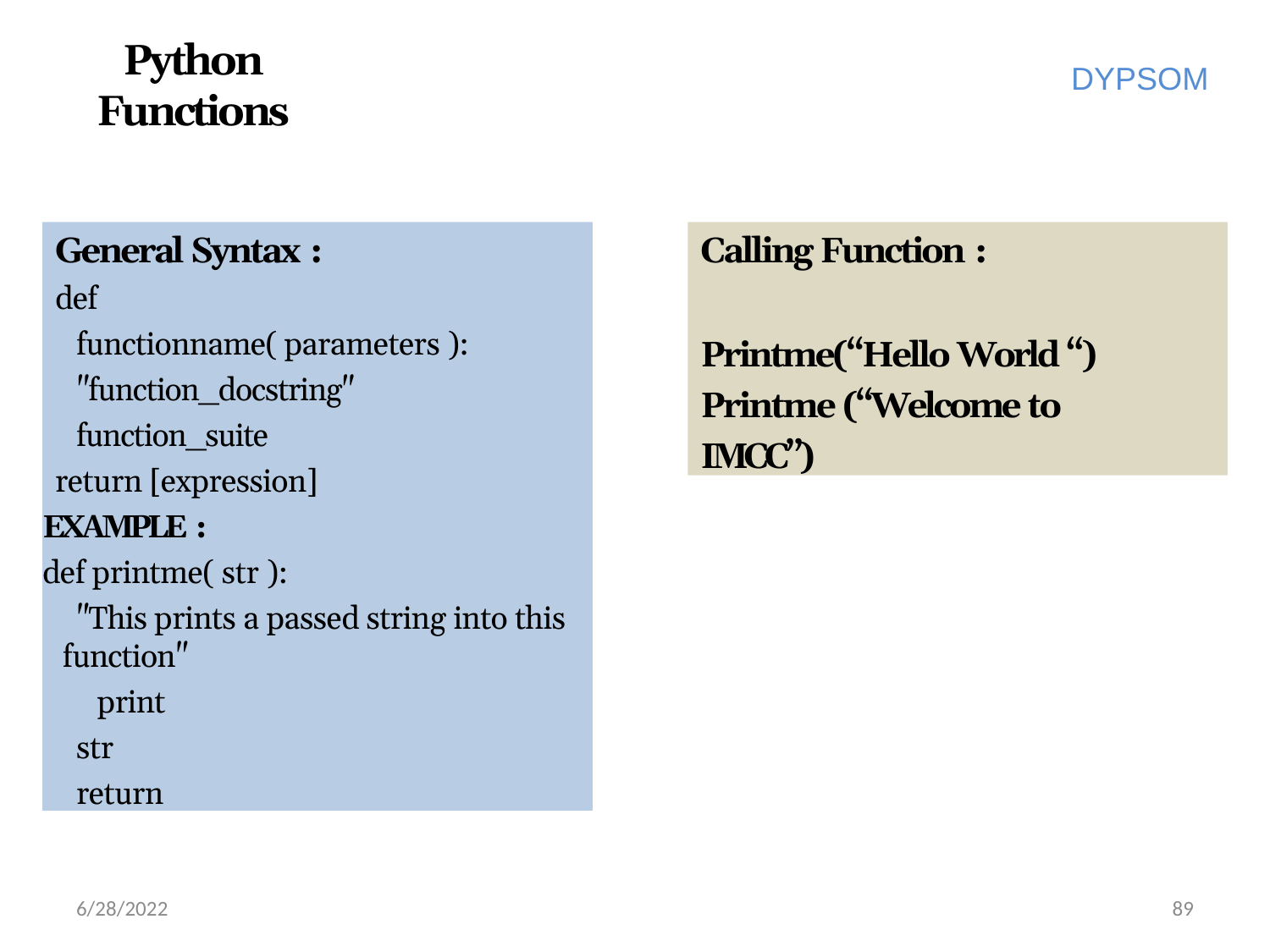

# Python Functions
DYPSOM
General Syntax :
def functionname( parameters ):  "function_docstring"  function_suite
return [expression]
EXAMPLE :
def printme( str ):
"This prints a passed string into this  function"
print str  return
Calling Function :

Printme(“Hello World “)  Printme (“Welcome to IMCC”)
6/28/2022
89